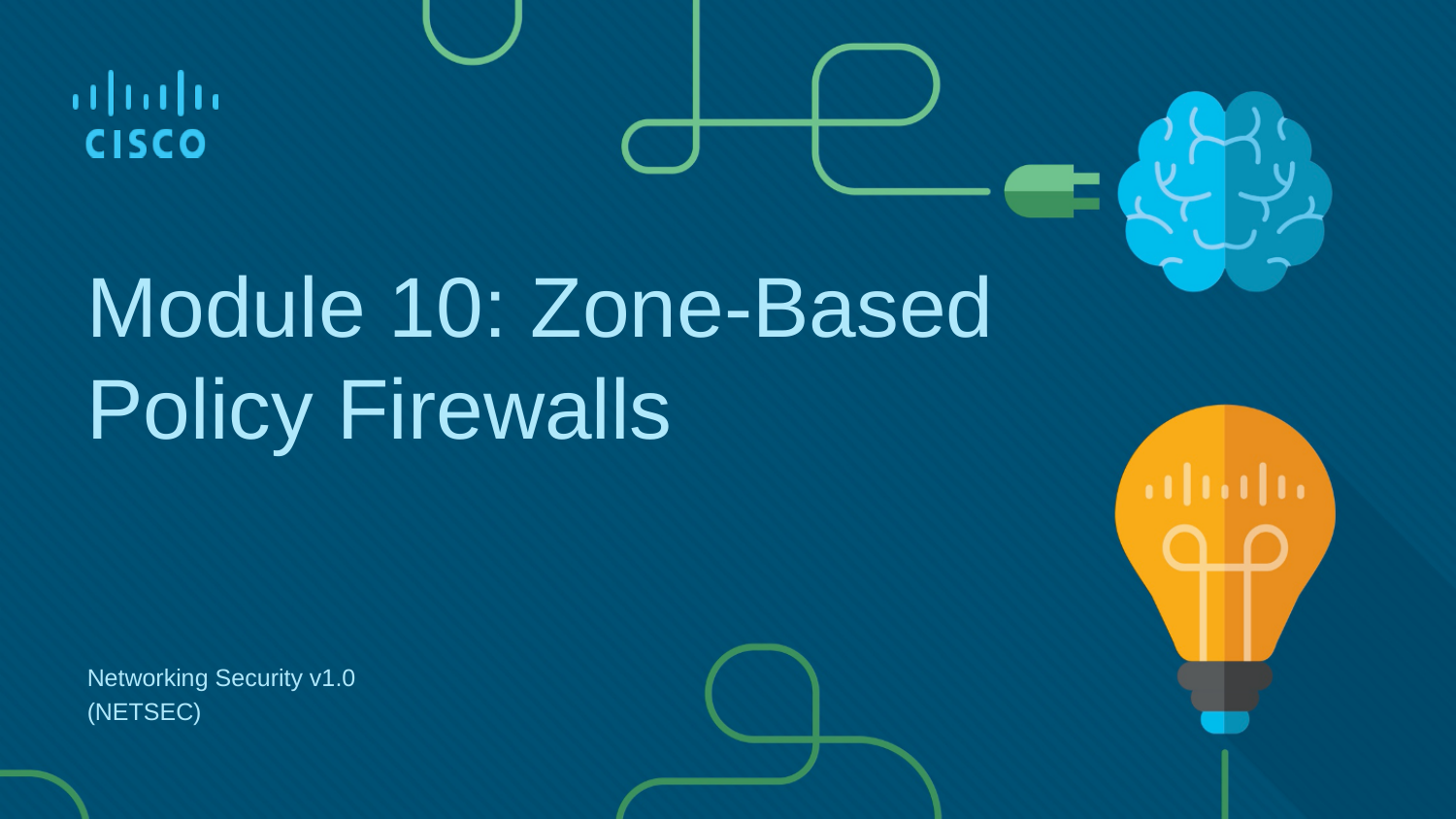

Module 10: Zone-Based Policy Firewalls
Networking Security v1.0
(NETSEC)